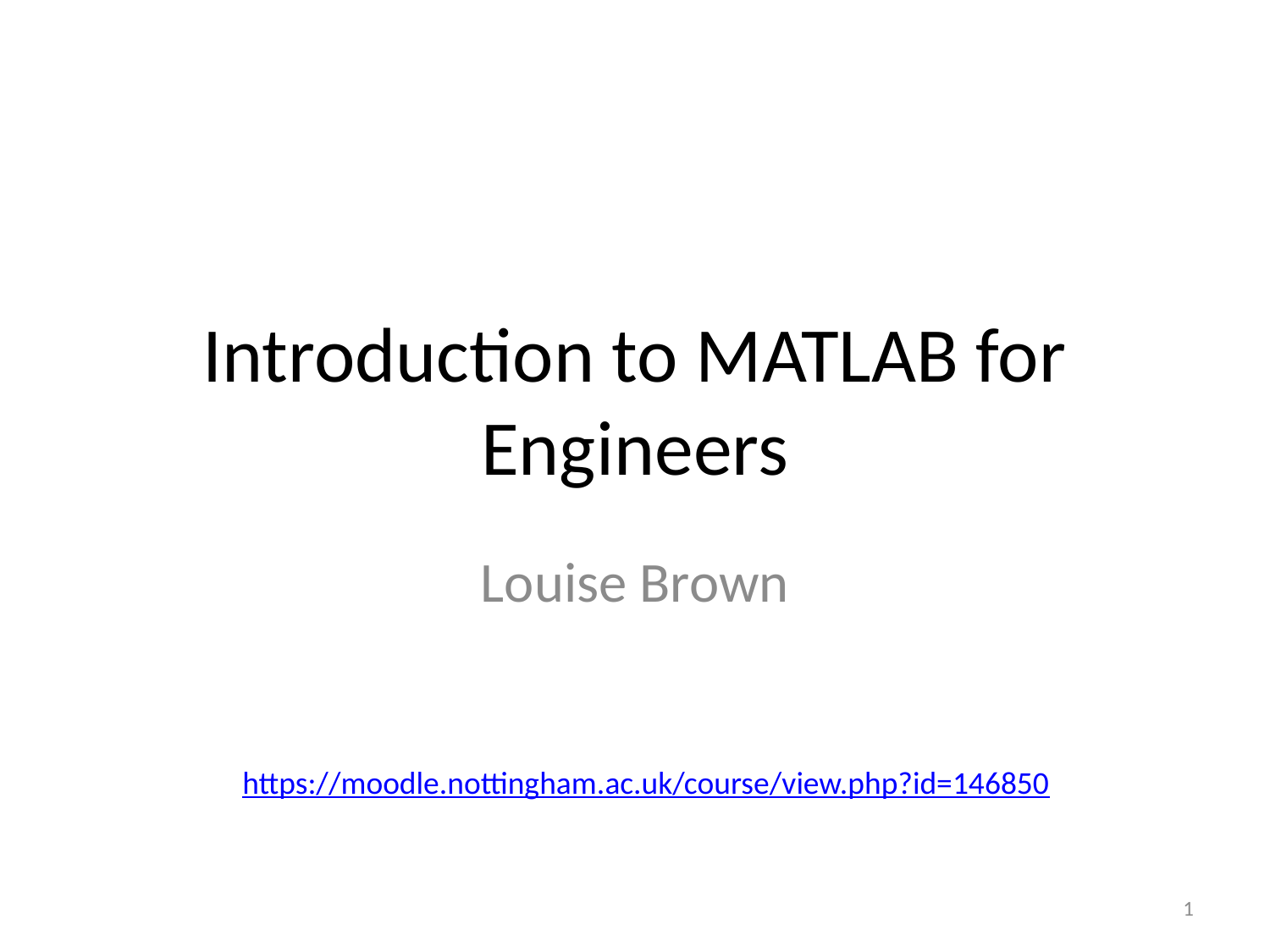

# Introduction to MATLAB for Engineers
Louise Brown
https://moodle.nottingham.ac.uk/course/view.php?id=146850

1